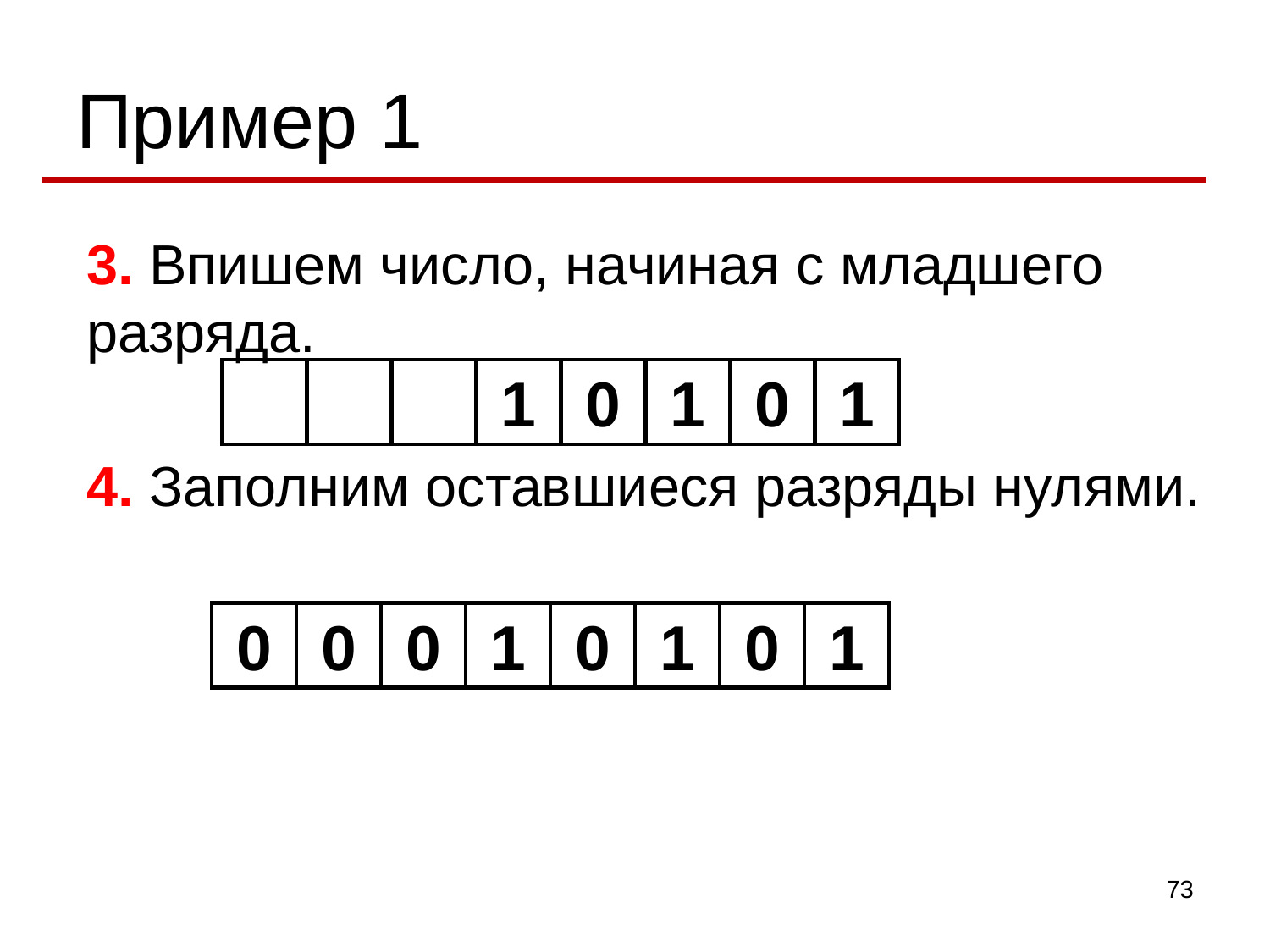

Пример 1
3. Впишем число, начиная с младшего разряда.

1
0
1
0
1
4. Заполним оставшиеся разряды нулями.
0
0
0
1
0
1
0
1
73